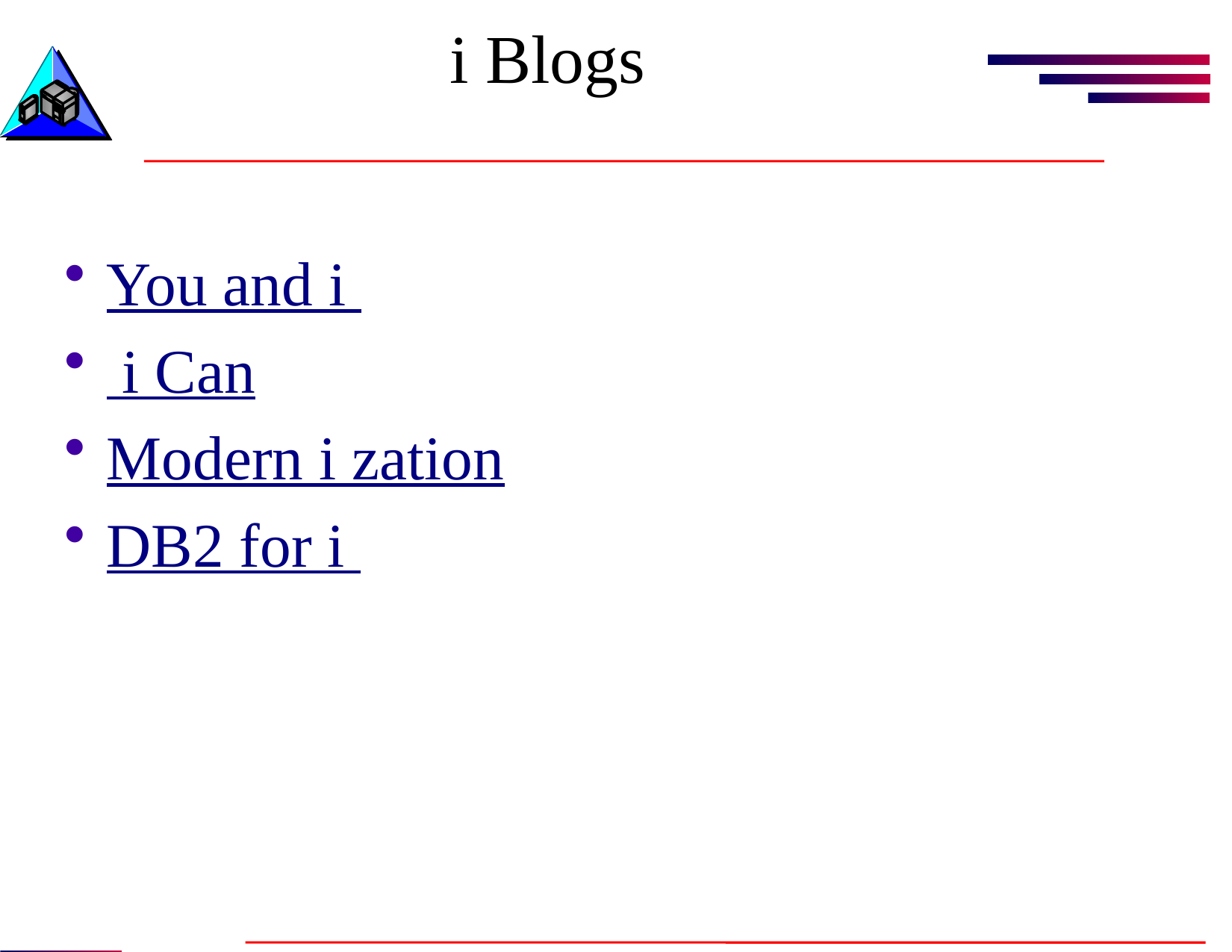

# i Blogs

You and i
 i Can
Modern i zation
DB2 for i